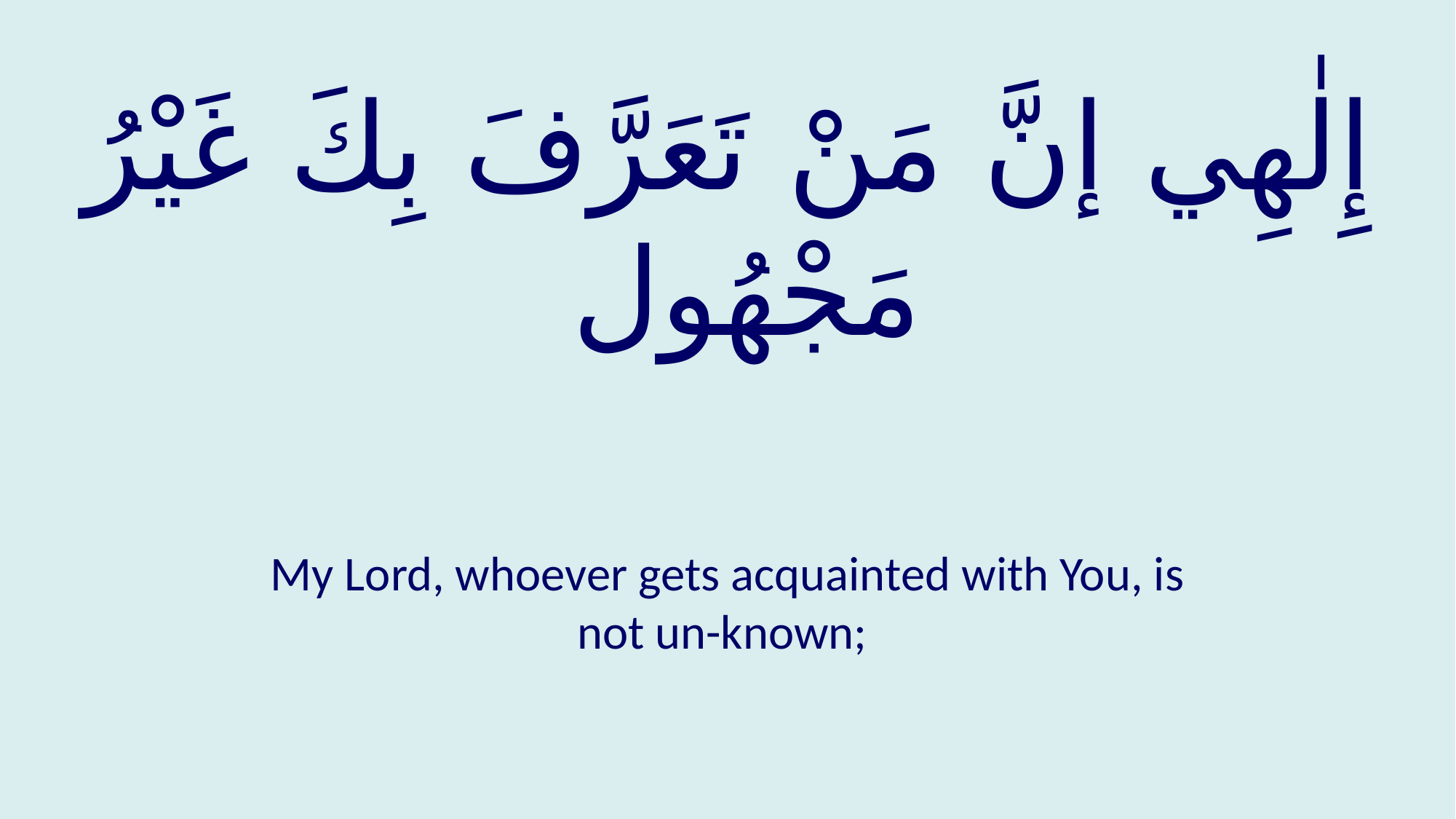

# إِلٰهِي إنَّ مَنْ تَعَرَّفَ بِكَ غَيْرُ مَجْهُول
My Lord, whoever gets acquainted with You, is not un-known;